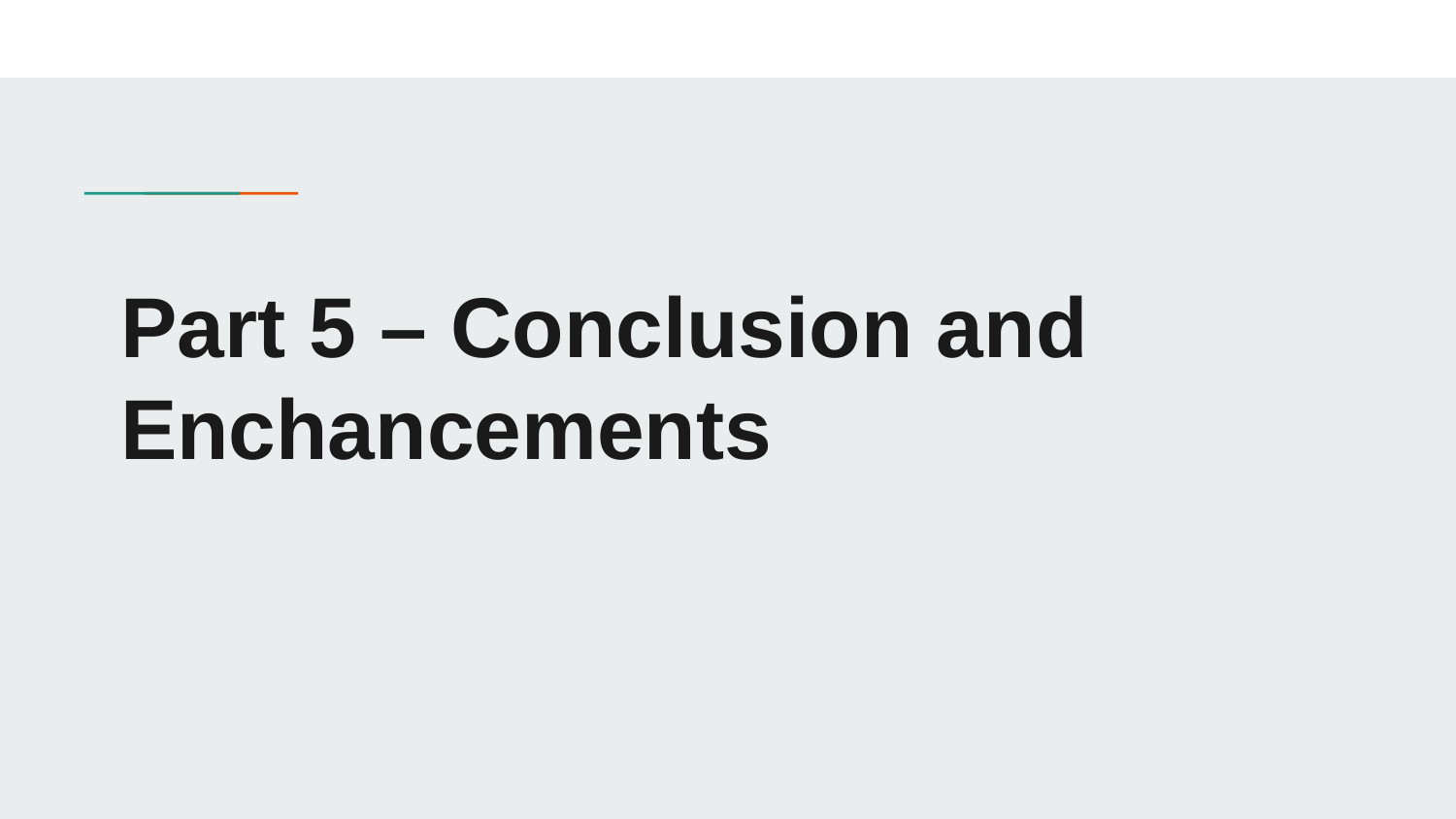

# Part 5 – Conclusion and Enchancements